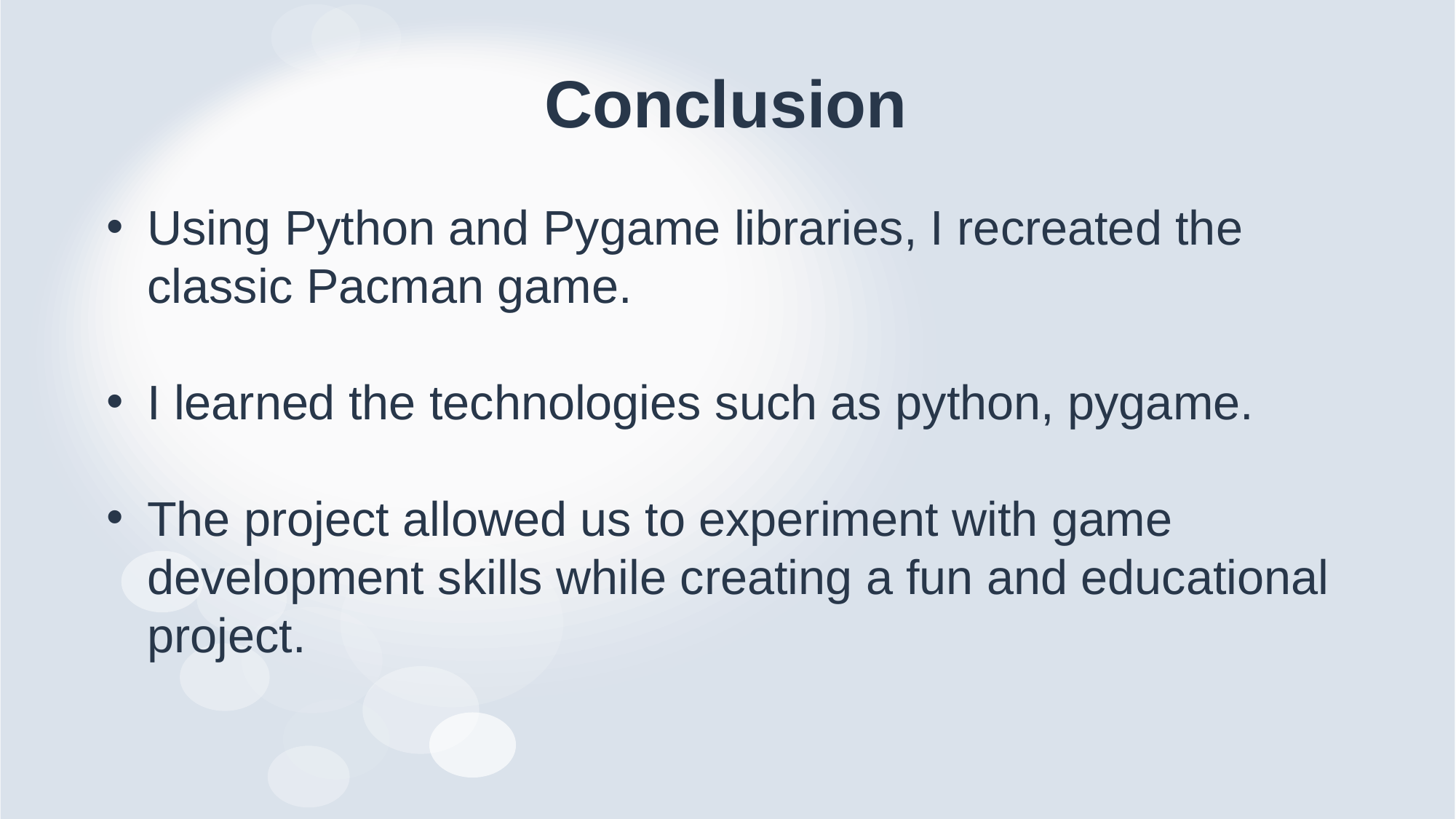

# Conclusion
Using Python and Pygame libraries, I recreated the classic Pacman game.

I learned the technologies such as python, pygame.

The project allowed us to experiment with game development skills while creating a fun and educational project.